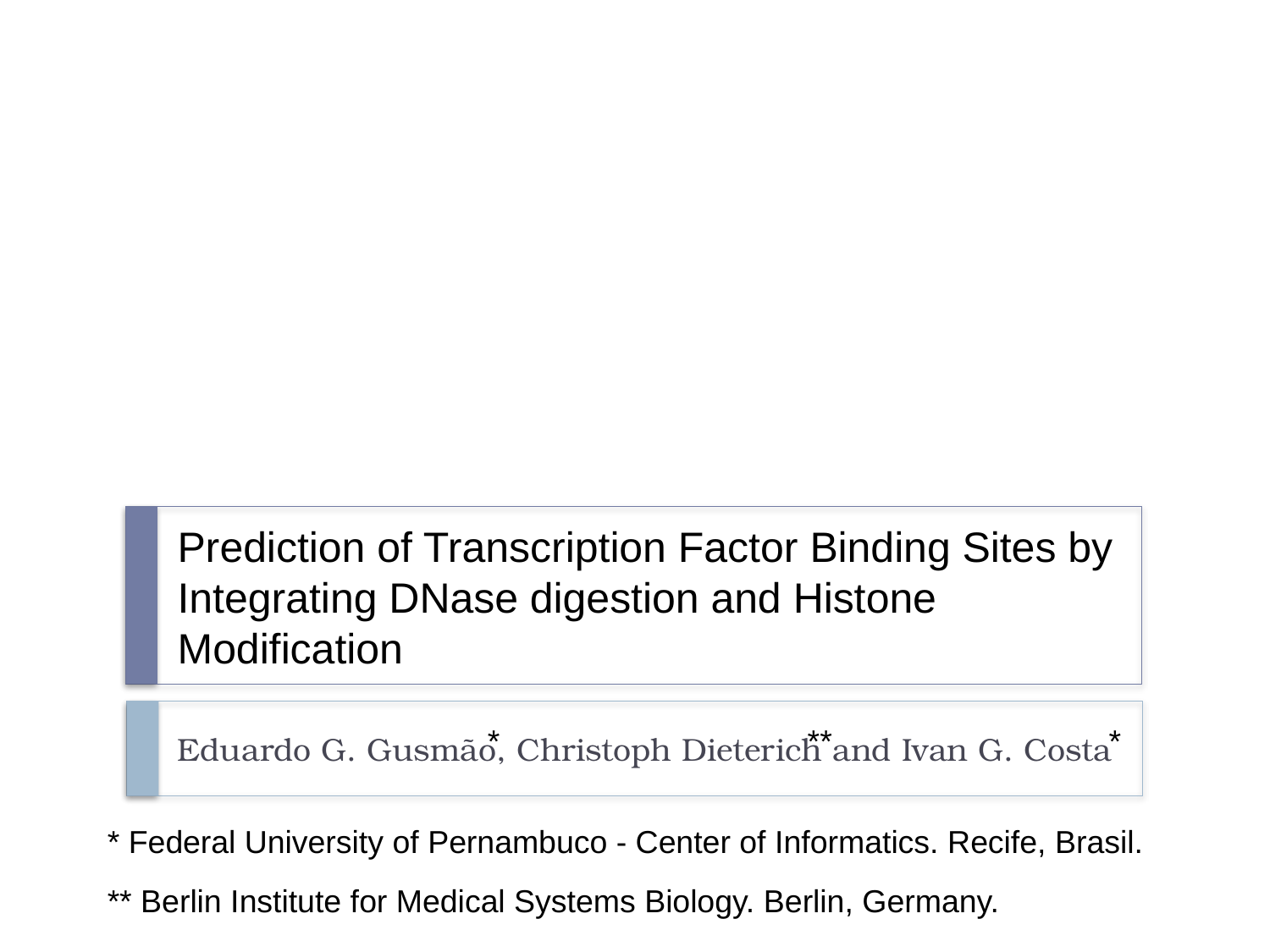

# Prediction of Transcription Factor Binding Sites by Integrating DNase digestion and Histone Modification
Eduardo G. Gusmão, Christoph Dieterich and Ivan G. Costa
*
**
*
* Federal University of Pernambuco - Center of Informatics. Recife, Brasil.
** Berlin Institute for Medical Systems Biology. Berlin, Germany.